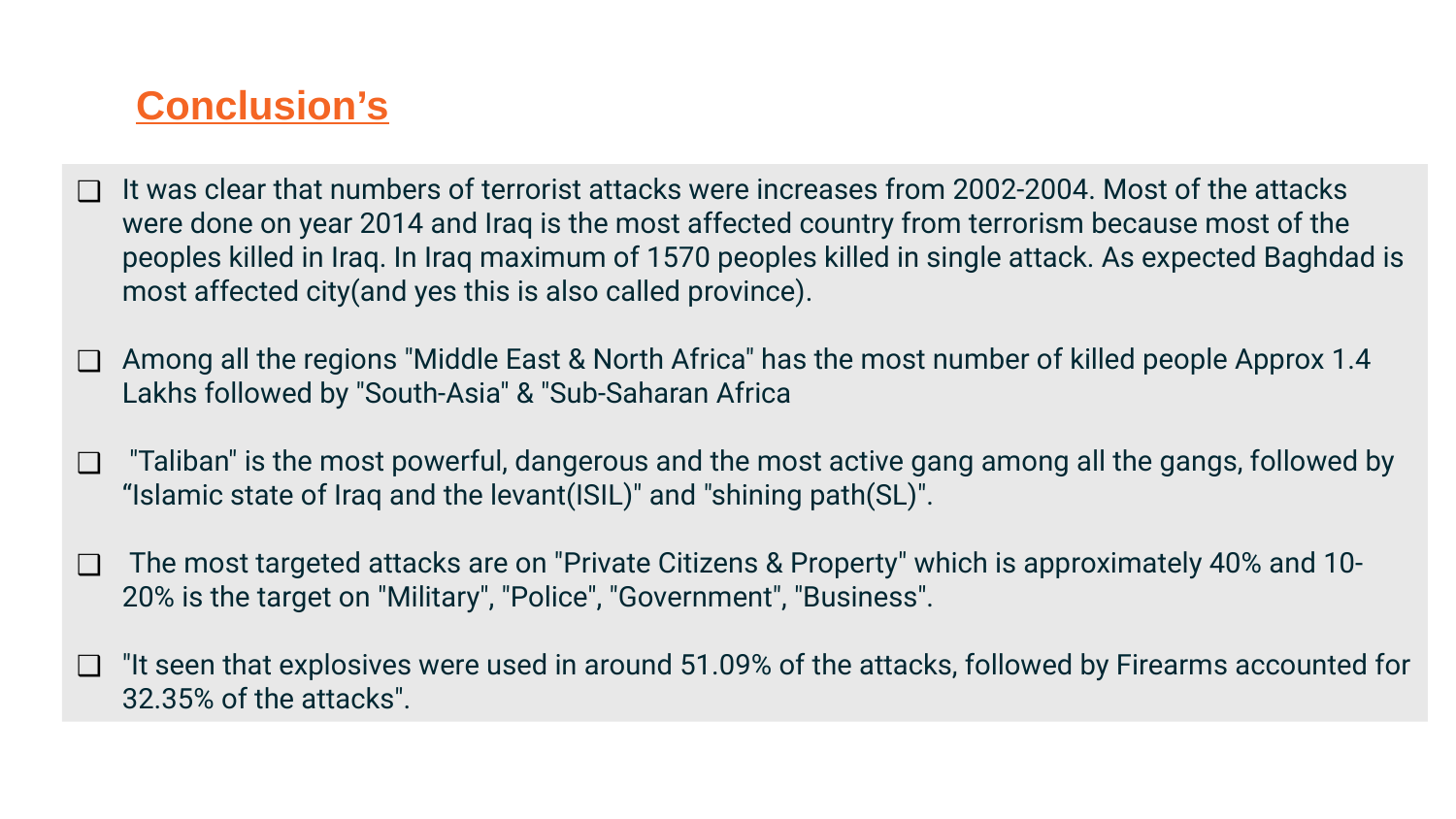

# Conclusion’s
It was clear that numbers of terrorist attacks were increases from 2002-2004. Most of the attacks were done on year 2014 and Iraq is the most affected country from terrorism because most of the peoples killed in Iraq. In Iraq maximum of 1570 peoples killed in single attack. As expected Baghdad is most affected city(and yes this is also called province).

Among all the regions "Middle East & North Africa" has the most number of killed people Approx 1.4 Lakhs followed by "South-Asia" & "Sub-Saharan Africa

 "Taliban" is the most powerful, dangerous and the most active gang among all the gangs, followed by “Islamic state of Iraq and the levant(ISIL)" and "shining path(SL)".

 The most targeted attacks are on "Private Citizens & Property" which is approximately 40% and 10-20% is the target on "Military", "Police", "Government", "Business".

"It seen that explosives were used in around 51.09% of the attacks, followed by Firearms accounted for 32.35% of the attacks".